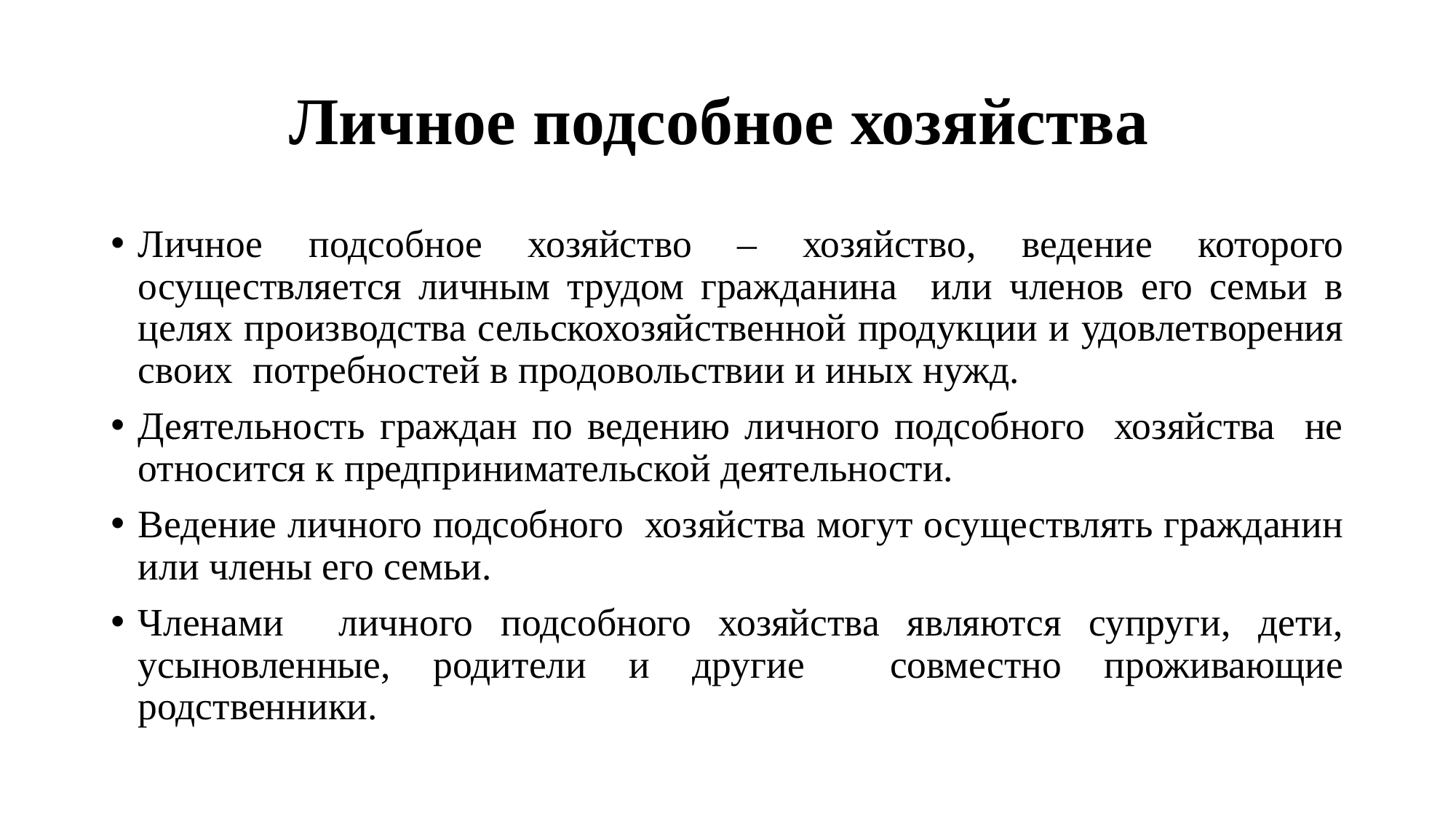

# Личное подсобное хозяйства
Личное подсобное хозяйство – хозяйство, ведение которого осуществляется личным трудом гражданина  или членов его семьи в целях производства сельскохозяйственной продукции и удовлетворения своих  потребностей в продовольствии и иных нужд.
Деятельность граждан по ведению личного подсобного  хозяйства  не относится к предпринимательской деятельности.
Ведение личного подсобного  хозяйства могут осуществлять гражданин или члены его семьи.
Членами  личного подсобного хозяйства являются супруги, дети, усыновленные, родители и другие  совместно проживающие родственники.